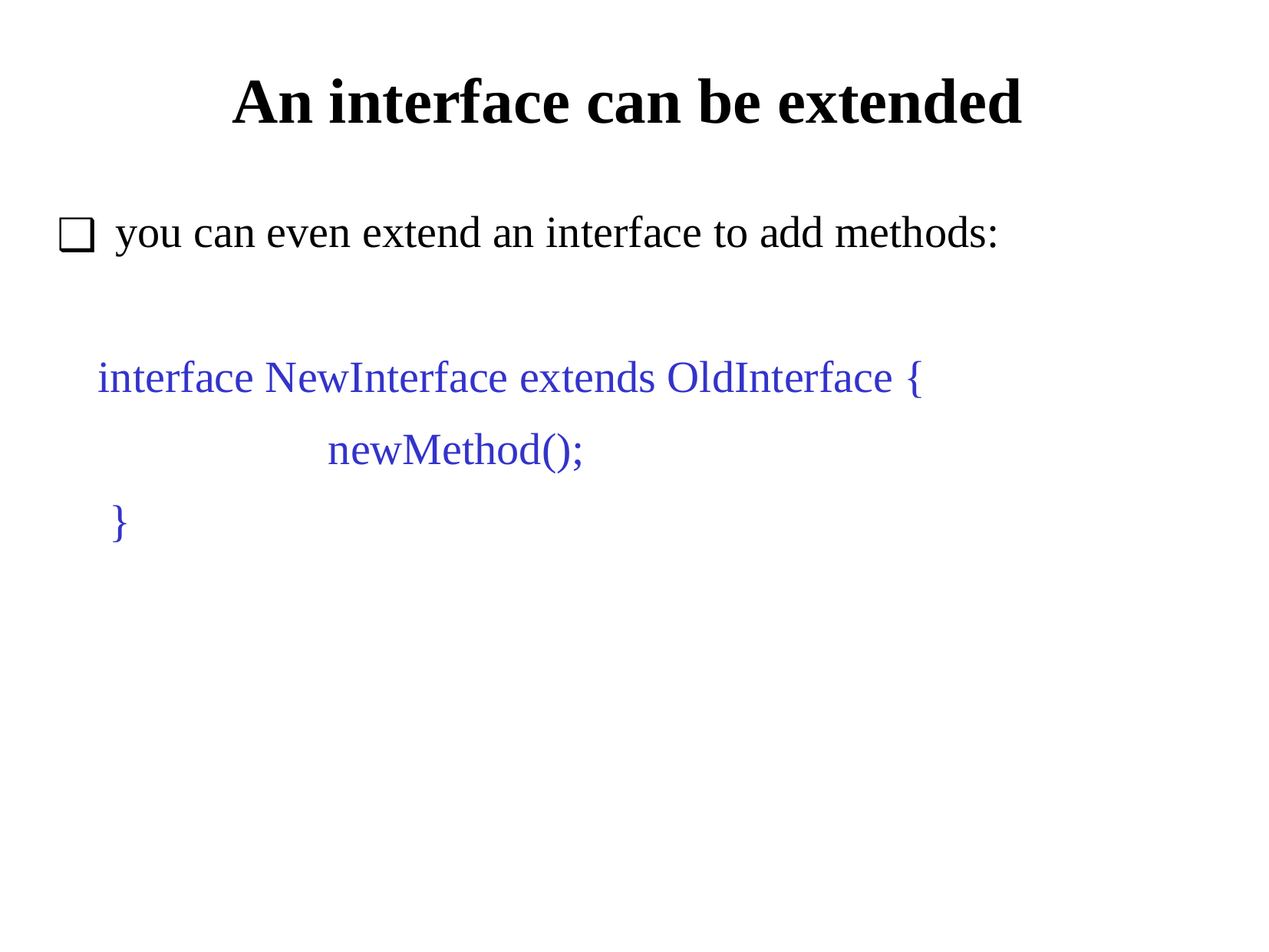

# An interface can be extended
you can even extend an interface to add methods:

	interface NewInterface extends OldInterface {
			newMethod();
	 }